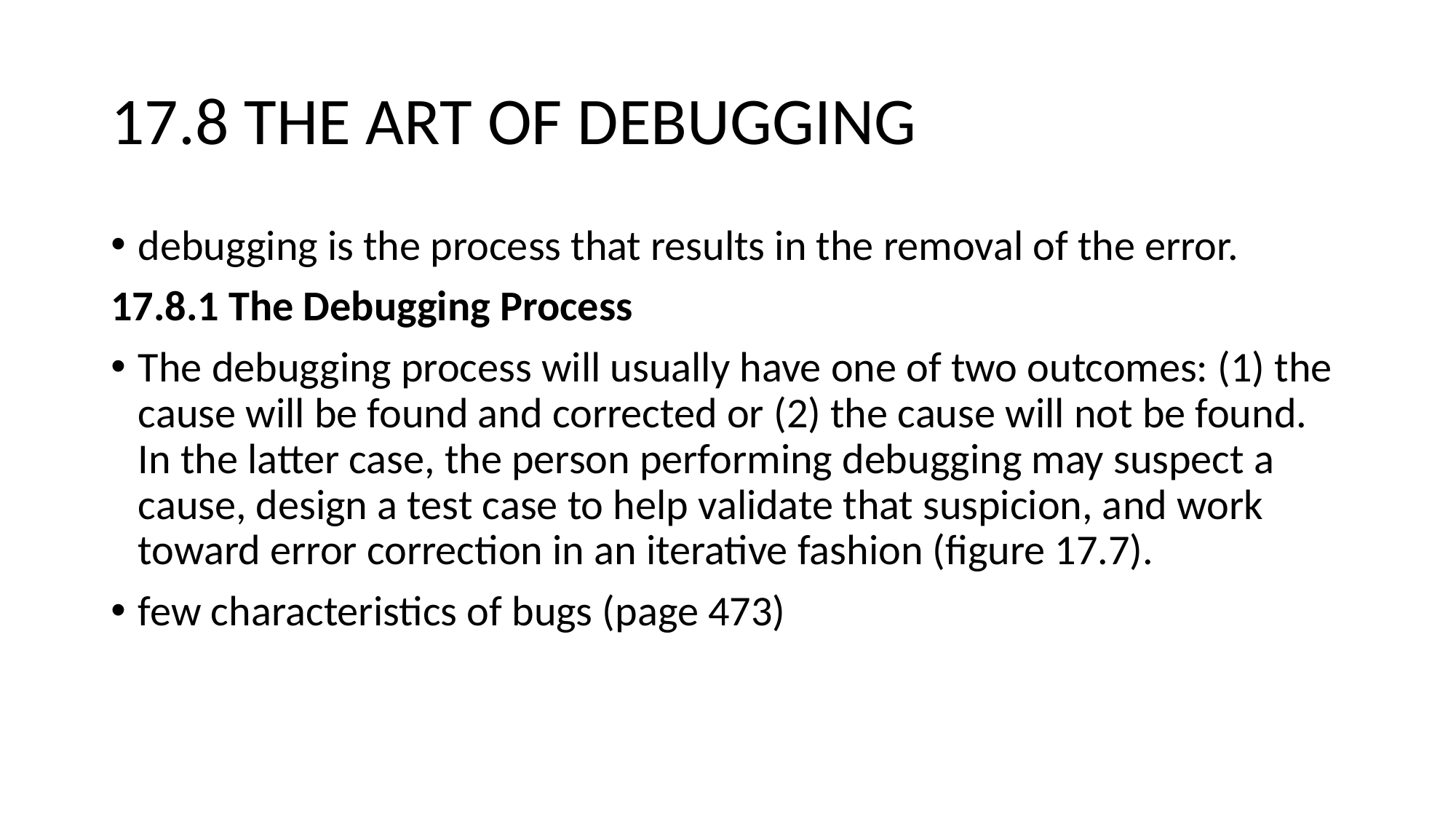

# 17.8 THE ART OF DEBUGGING
debugging is the process that results in the removal of the error.
17.8.1 The Debugging Process
The debugging process will usually have one of two outcomes: (1) the cause will be found and corrected or (2) the cause will not be found. In the latter case, the person performing debugging may suspect a cause, design a test case to help validate that suspicion, and work toward error correction in an iterative fashion (figure 17.7).
few characteristics of bugs (page 473)